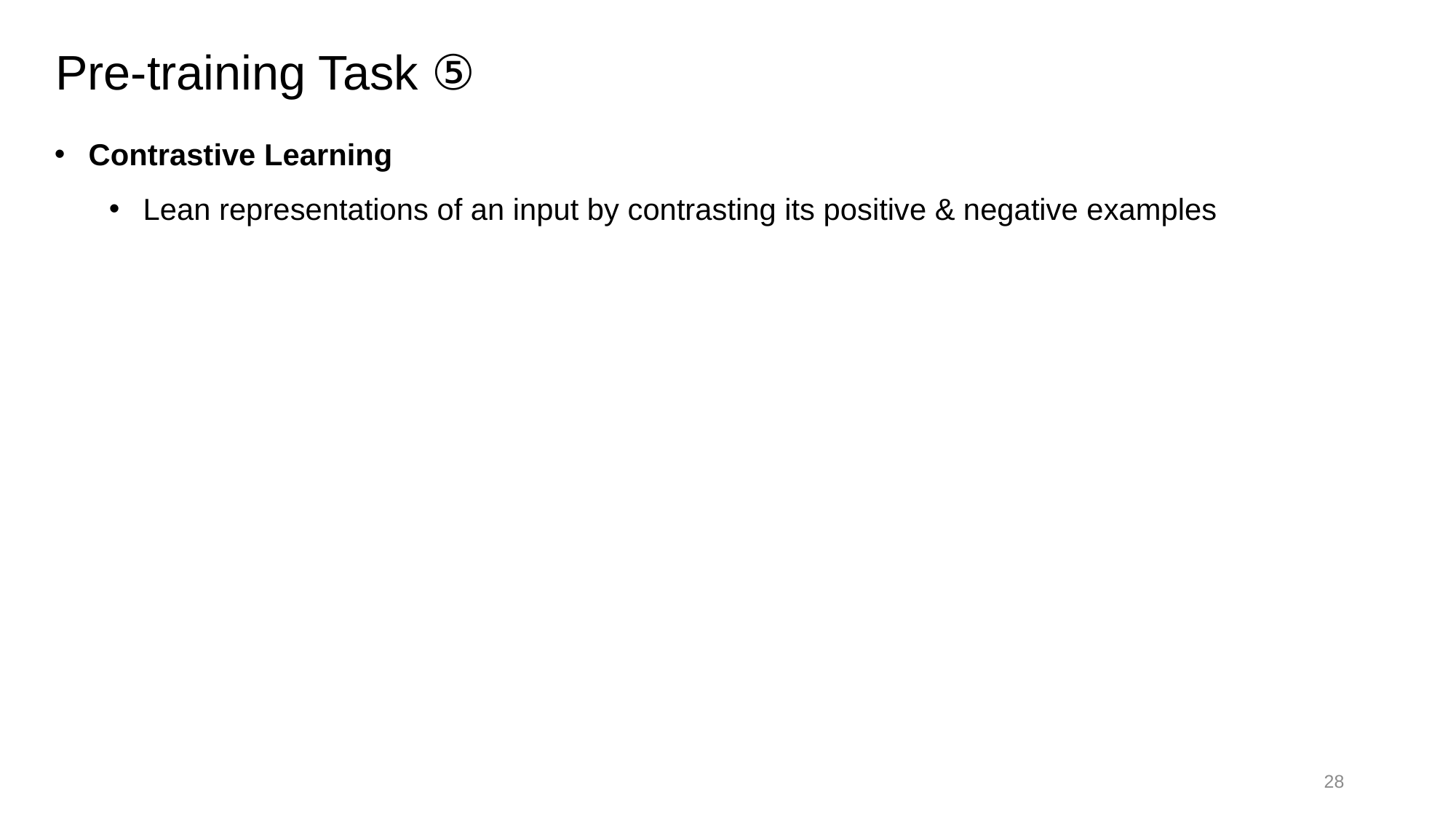

Pre-training Task ⑤

Contrastive Learning
Lean representations of an input by contrasting its positive & negative examples
28